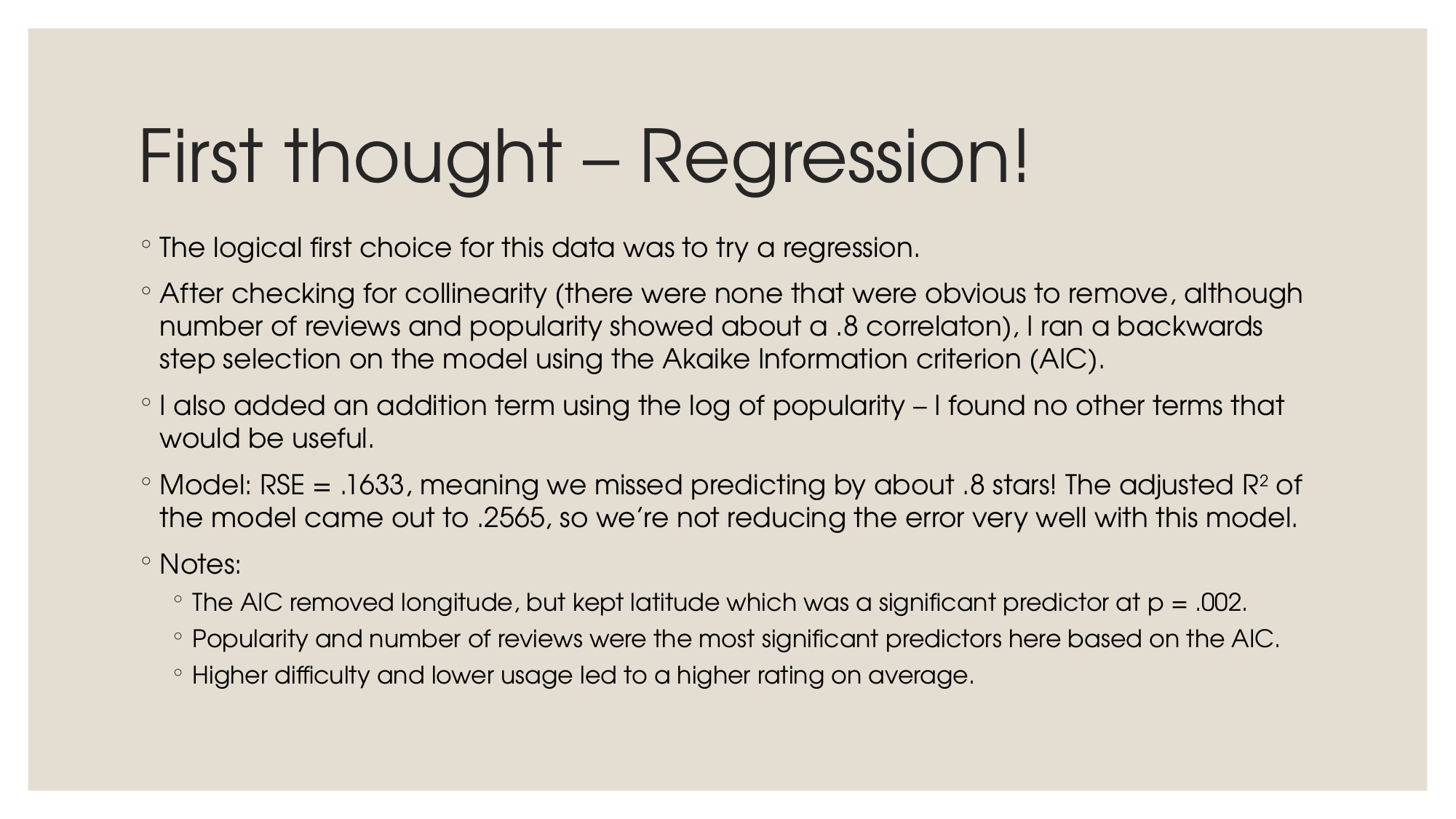

# First thought – Regression!
The logical first choice for this data was to try a regression.
After checking for collinearity (there were none that were obvious to remove, although number of reviews and popularity showed about a .8 correlaton), I ran a backwards step selection on the model using the Akaike Information criterion (AIC).
I also added an addition term using the log of popularity – I found no other terms that would be useful.
Model: RSE = .1633, meaning we missed predicting by about .8 stars! The adjusted R2 of the model came out to .2565, so we’re not reducing the error very well with this model.
Notes:
The AIC removed longitude, but kept latitude which was a significant predictor at p = .002.
Popularity and number of reviews were the most significant predictors here based on the AIC.
Higher difficulty and lower usage led to a higher rating on average.